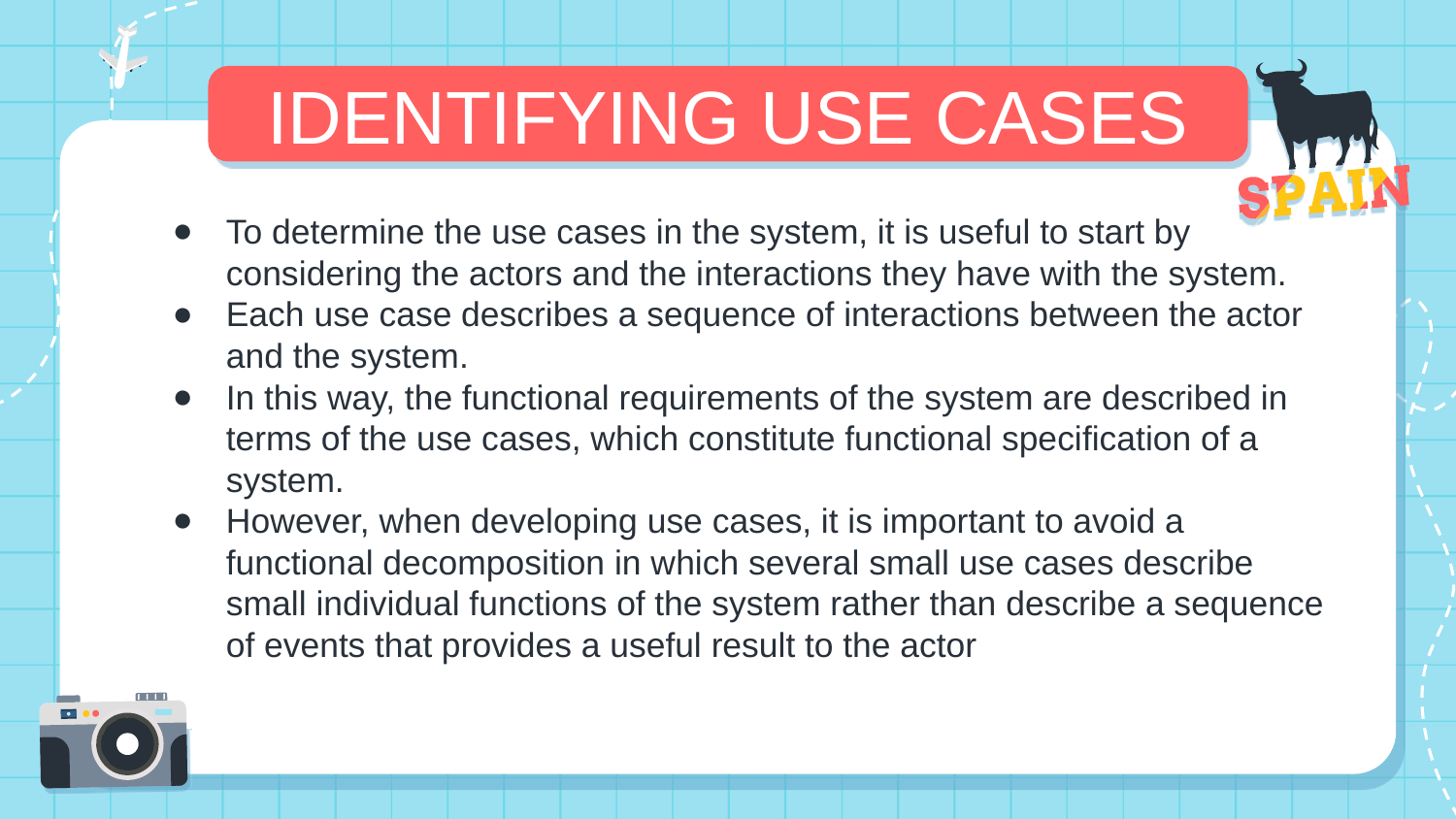

IDENTIFYING USE CASES
To determine the use cases in the system, it is useful to start by considering the actors and the interactions they have with the system.
Each use case describes a sequence of interactions between the actor and the system.
In this way, the functional requirements of the system are described in terms of the use cases, which constitute functional specification of a system.
However, when developing use cases, it is important to avoid a functional decomposition in which several small use cases describe small individual functions of the system rather than describe a sequence of events that provides a useful result to the actor

01
04
02
05
03